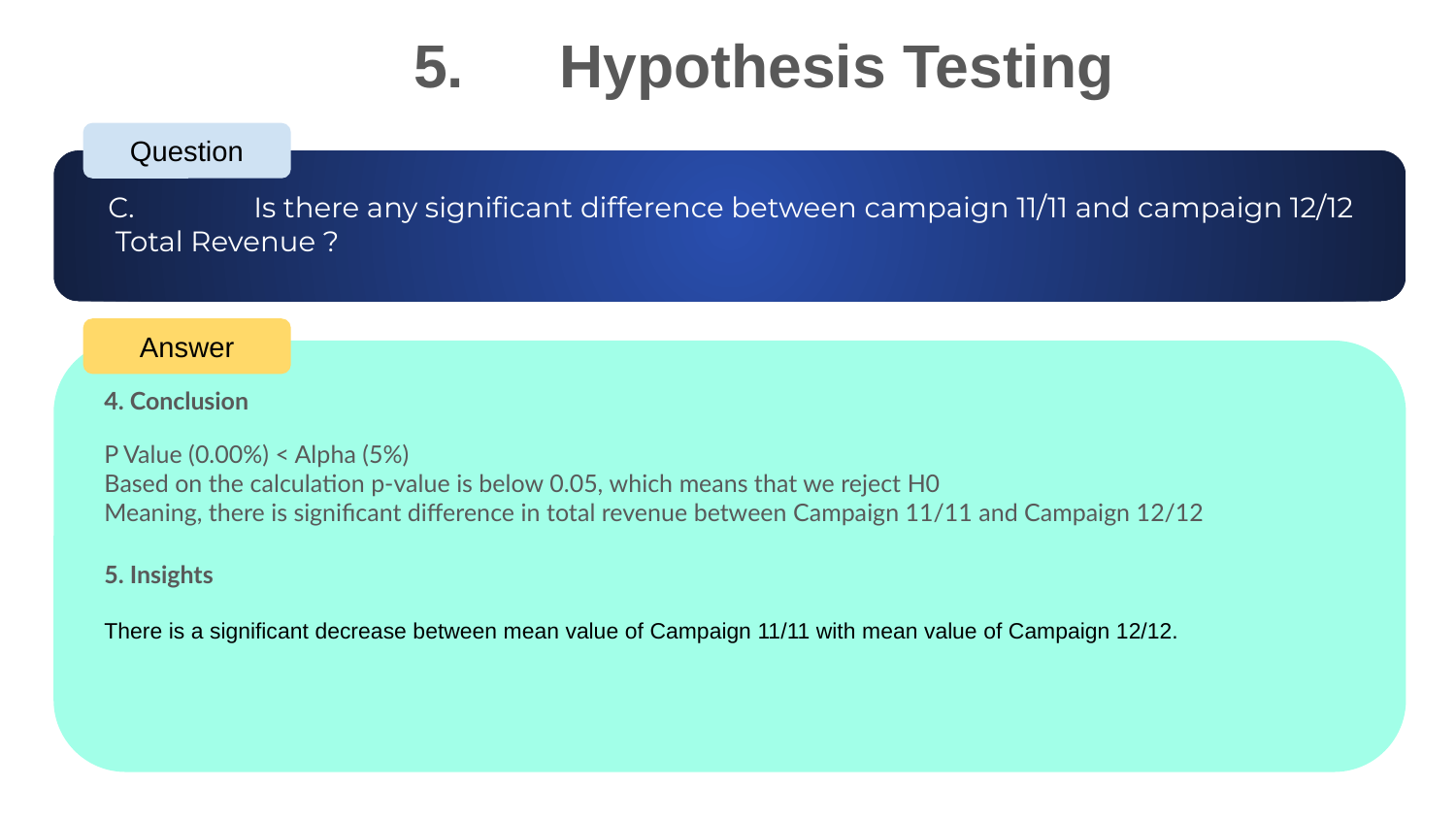

5.	Hypothesis Testing
Question

C.	Is there any significant difference between campaign 11/11 and campaign 12/12  Total Revenue ?
Answer

4. Conclusion
P Value (0.00%) < Alpha (5%)
Based on the calculation p-value is below 0.05, which means that we reject H0
Meaning, there is significant difference in total revenue between Campaign 11/11 and Campaign 12/12

5. Insights
There is a significant decrease between mean value of Campaign 11/11 with mean value of Campaign 12/12.